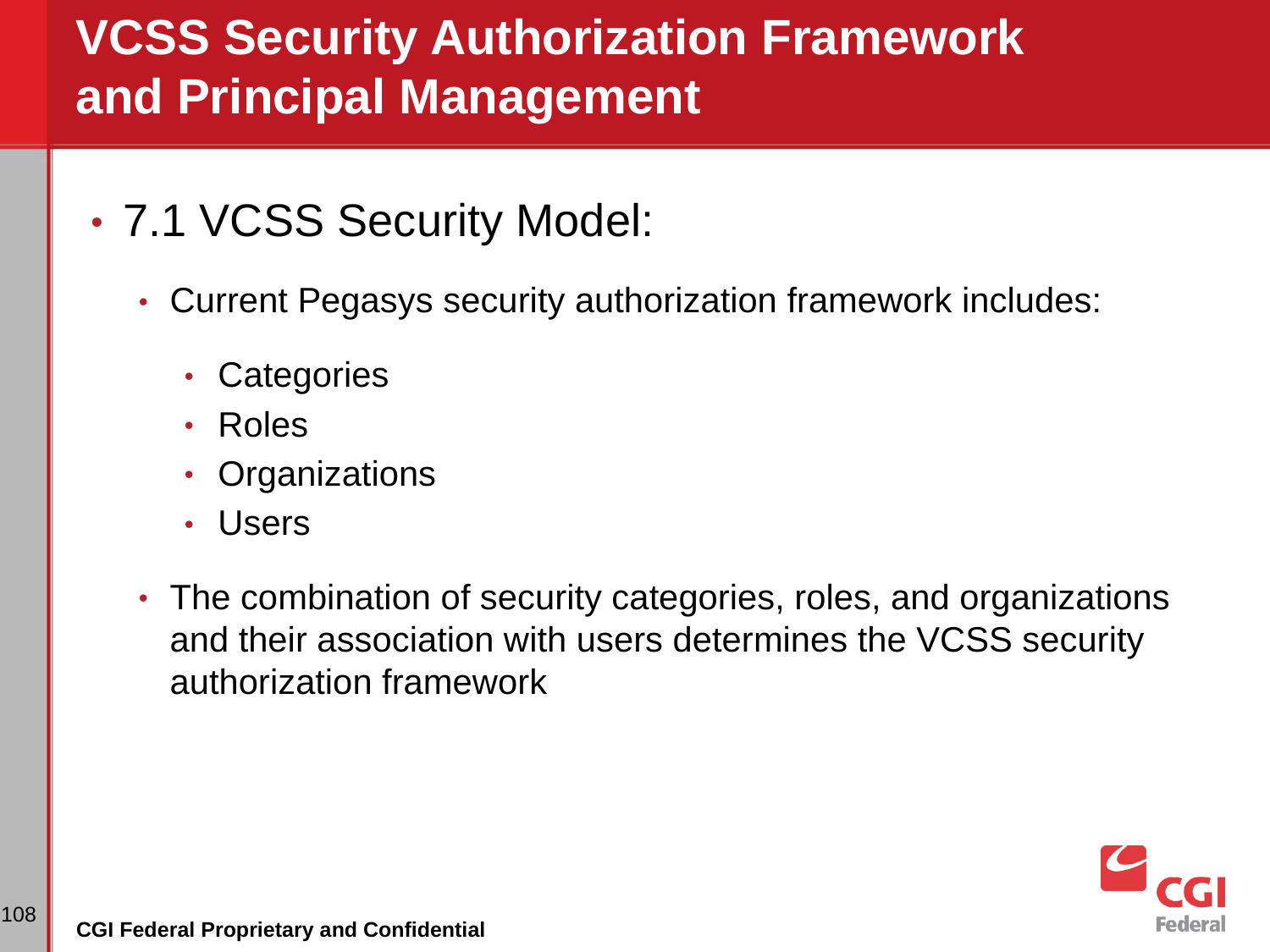

# VCSS Security Authorization Framework and Principal Management
7.1 VCSS Security Model:

Current Pegasys security authorization framework includes:

Categories
Roles
Organizations
Users

The combination of security categories, roles, and organizations and their association with users determines the VCSS security authorization framework
108
CGI Federal Proprietary and Confidential